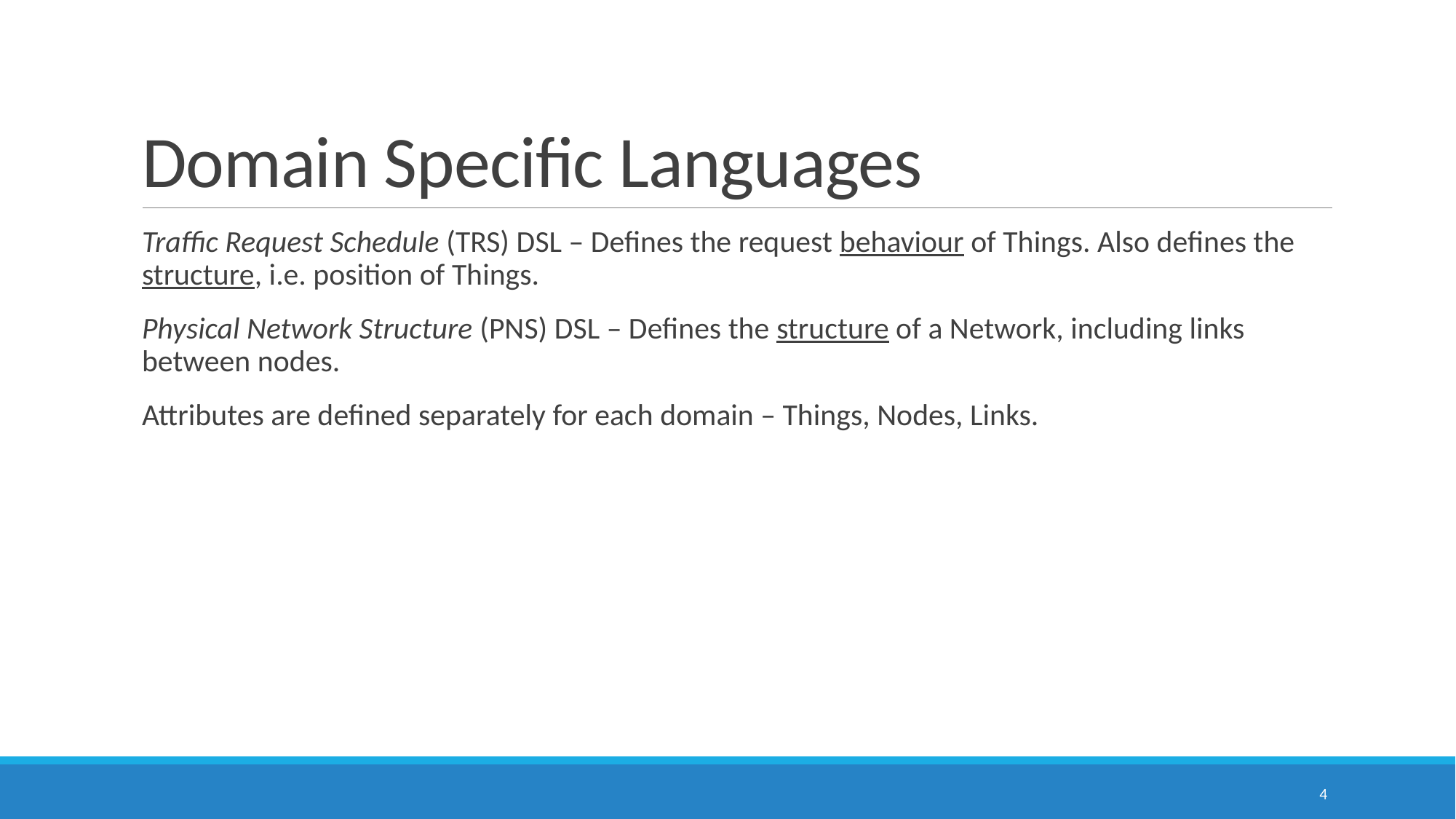

# Domain Specific Languages
Traffic Request Schedule (TRS) DSL – Defines the request behaviour of Things. Also defines the structure, i.e. position of Things.
Physical Network Structure (PNS) DSL – Defines the structure of a Network, including links between nodes.
Attributes are defined separately for each domain – Things, Nodes, Links.

4